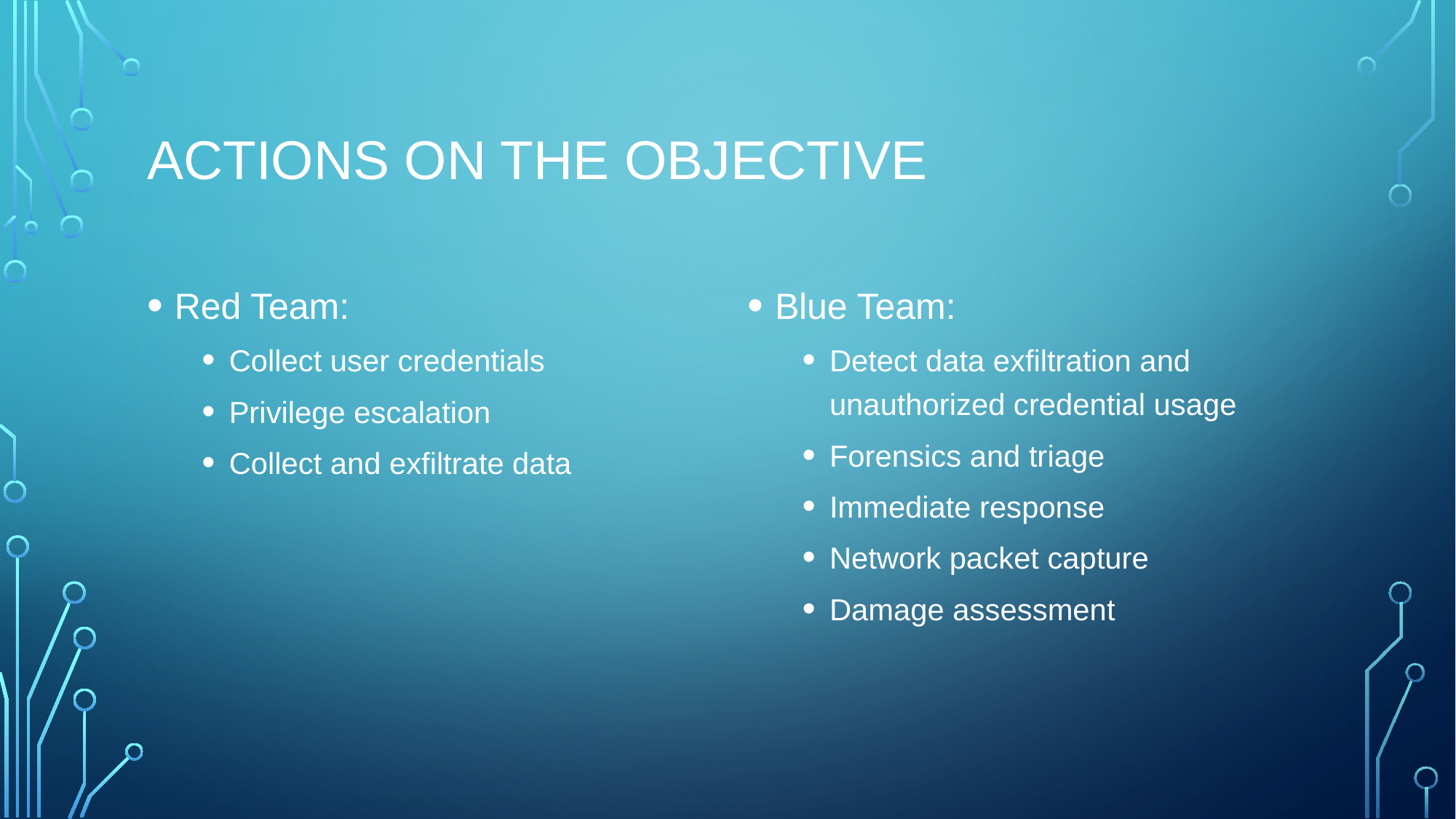

# Actions on the objective
Red Team:
Collect user credentials
Privilege escalation
Collect and exfiltrate data
Blue Team:
Detect data exfiltration and unauthorized credential usage
Forensics and triage
Immediate response
Network packet capture
Damage assessment